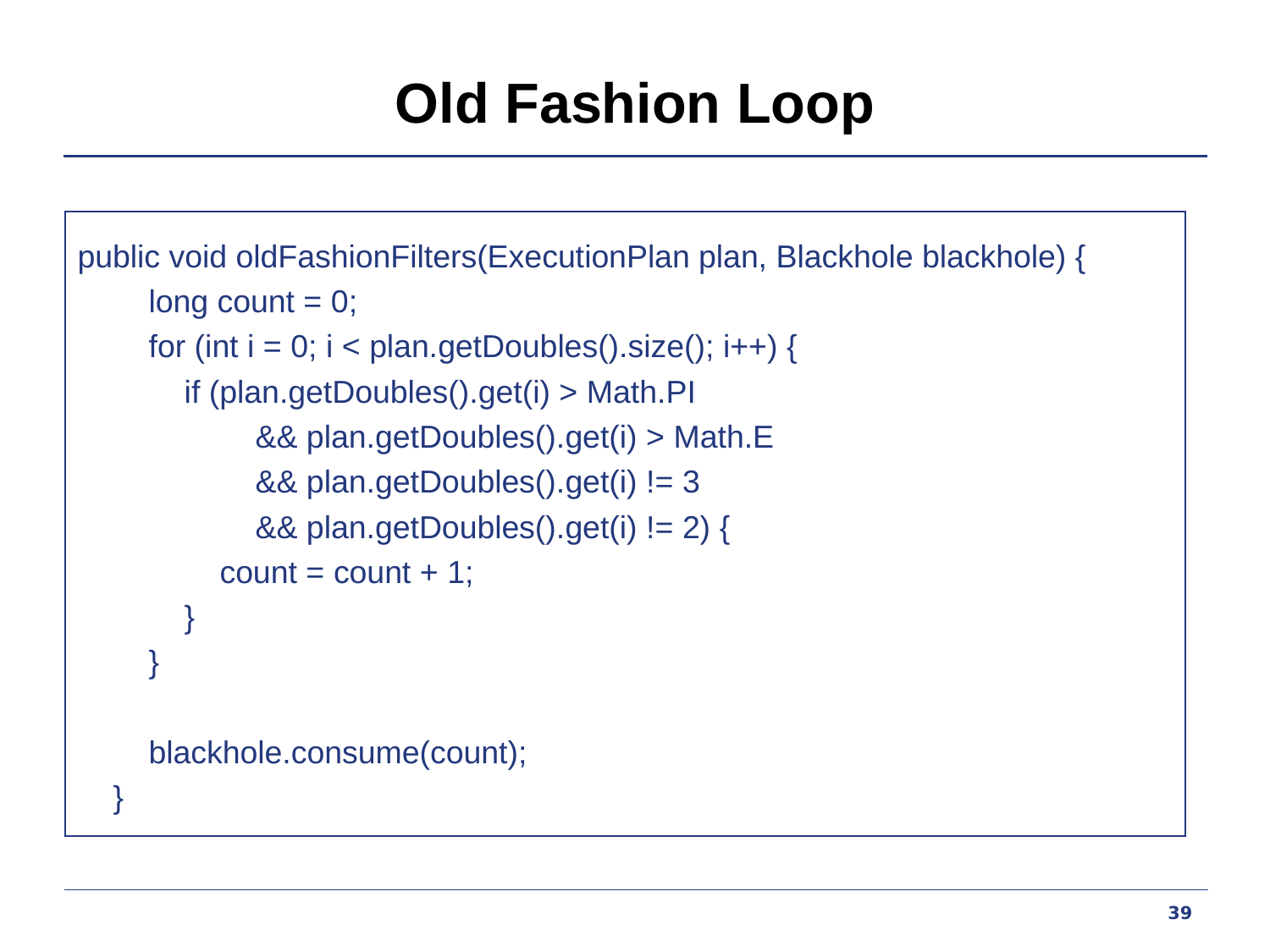

# Old Fashion Loop
public void oldFashionFilters(ExecutionPlan plan, Blackhole blackhole) {
        long count = 0;
        for (int i = 0; i < plan.getDoubles().size(); i++) {
            if (plan.getDoubles().get(i) > Math.PI
                    && plan.getDoubles().get(i) > Math.E
                    && plan.getDoubles().get(i) != 3
                    && plan.getDoubles().get(i) != 2) {
                count = count + 1;
            }
        }

        blackhole.consume(count);
    }
39